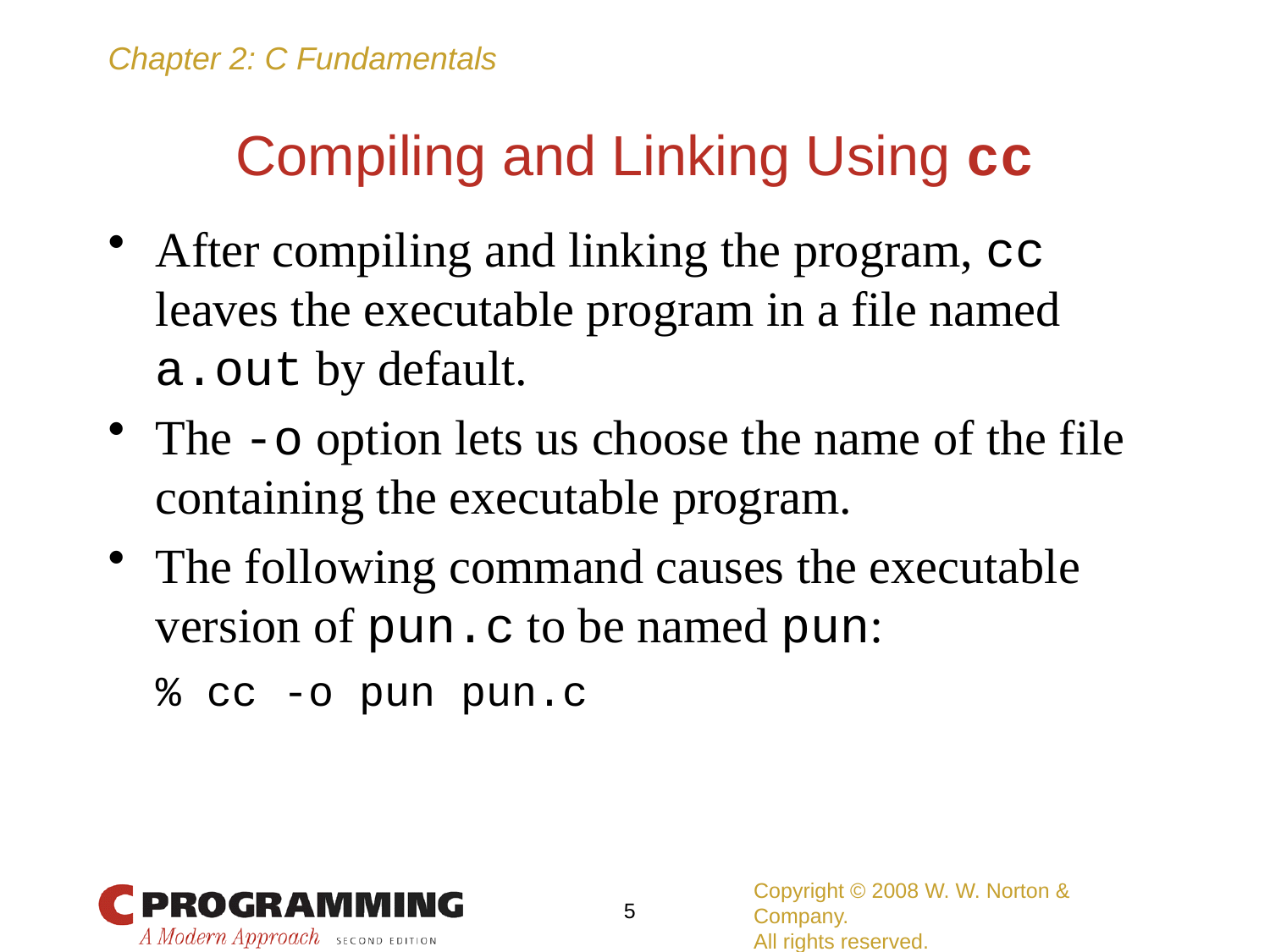

# Compiling and Linking Using cc
After compiling and linking the program, cc leaves the executable program in a file named a.out by default.
The -o option lets us choose the name of the file containing the executable program.
The following command causes the executable version of pun.c to be named pun:
	% cc -o pun pun.c

Copyright © 2008 W. W. Norton & Company.
All rights reserved.
5